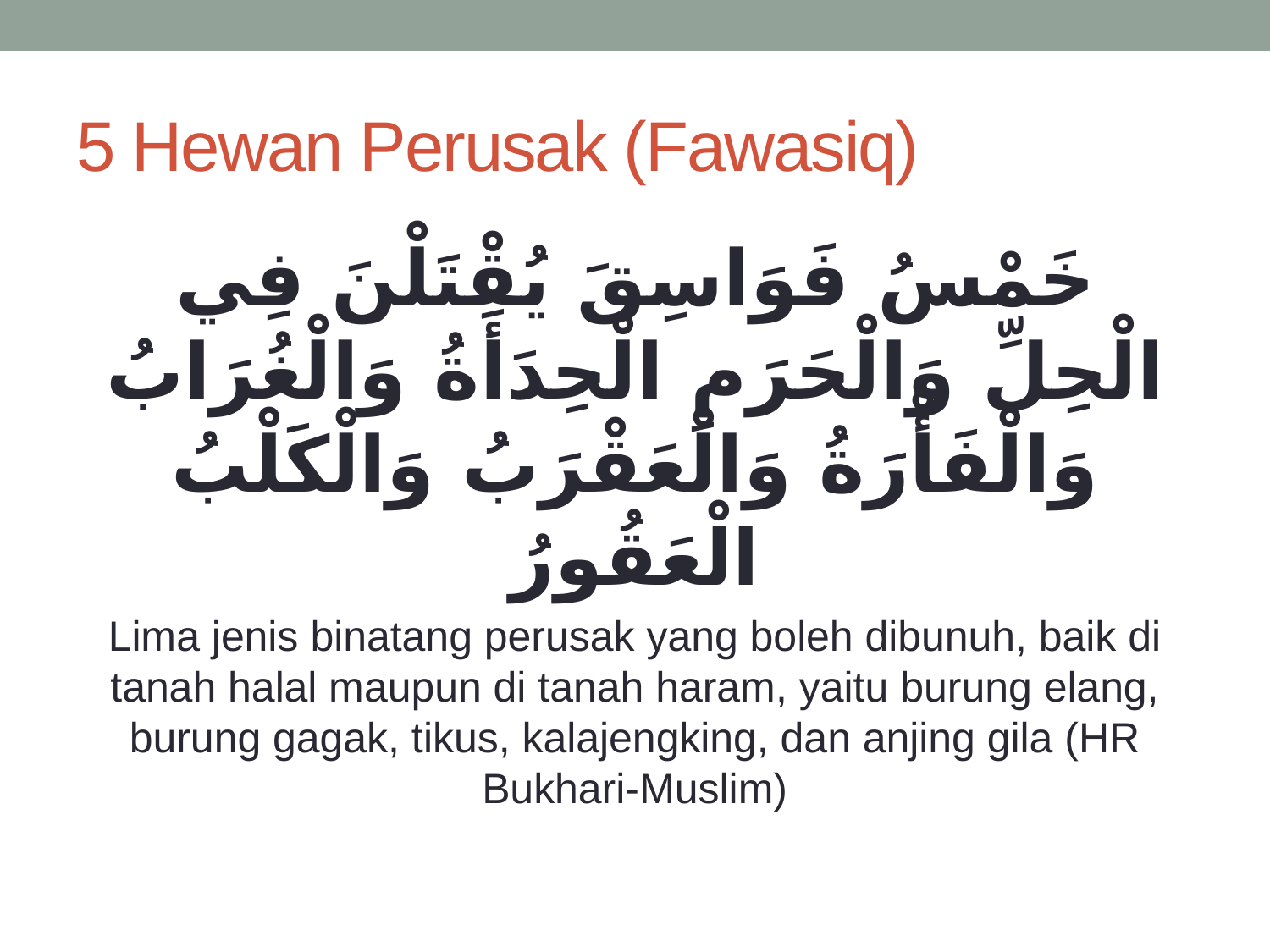

# 5 Hewan Perusak (Fawasiq)
خَمْسُ فَوَاسِقَ يُقْتَلْنَ فِي الْحِلِّ وَالْحَرَمِ الْحِدَأَةُ وَالْغُرَابُ وَالْفَأْرَةُ وَالْعَقْرَبُ وَالْكَلْبُ الْعَقُورُ
Lima jenis binatang perusak yang boleh dibunuh, baik di tanah halal maupun di tanah haram, yaitu burung elang, burung gagak, tikus, kalajengking, dan anjing gila (HR Bukhari-Muslim)